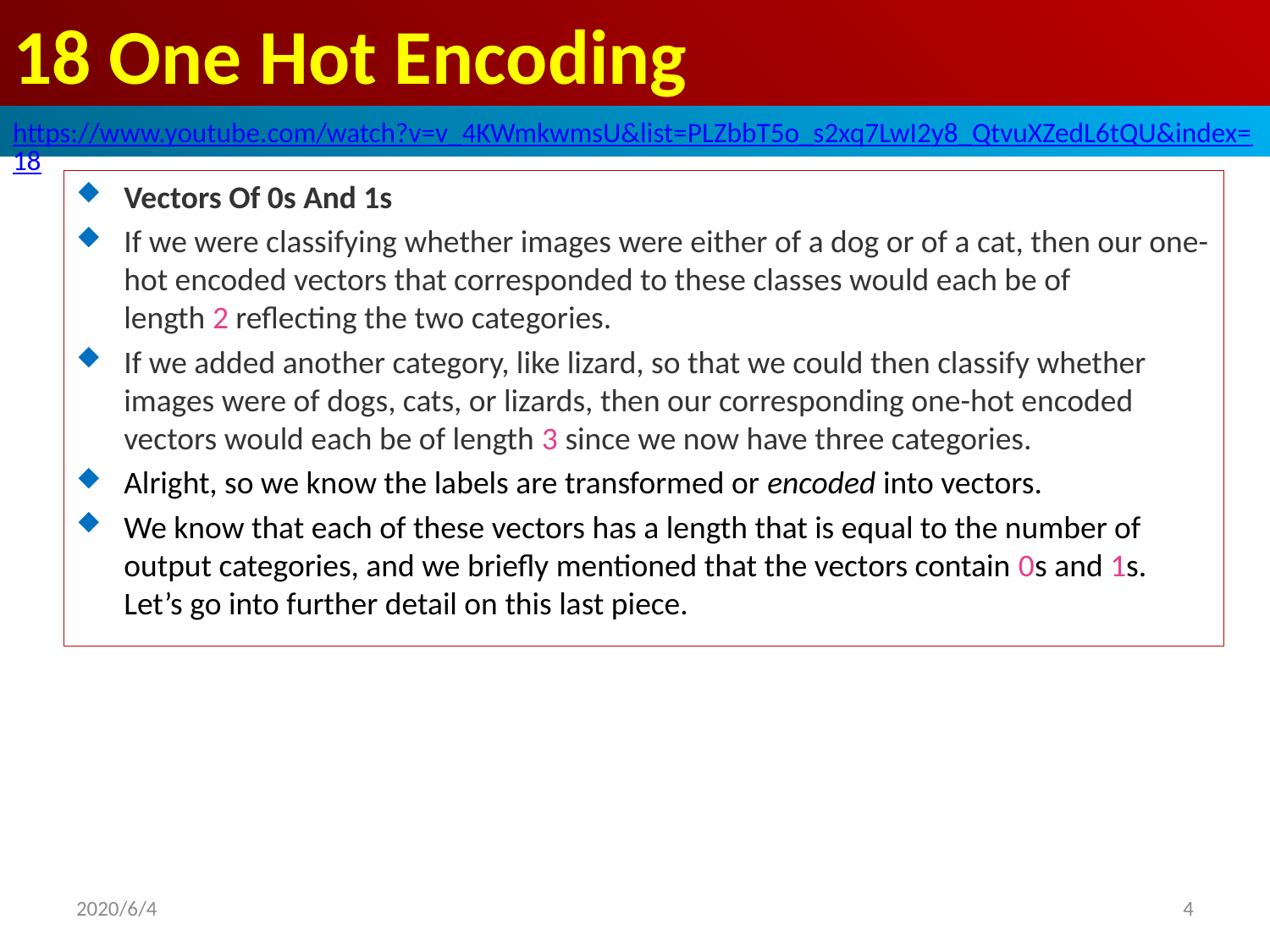

# 18 One Hot Encoding
https://www.youtube.com/watch?v=v_4KWmkwmsU&list=PLZbbT5o_s2xq7LwI2y8_QtvuXZedL6tQU&index=18
Vectors Of 0s And 1s
If we were classifying whether images were either of a dog or of a cat, then our one-hot encoded vectors that corresponded to these classes would each be of length 2 reflecting the two categories.
If we added another category, like lizard, so that we could then classify whether images were of dogs, cats, or lizards, then our corresponding one-hot encoded vectors would each be of length 3 since we now have three categories.
Alright, so we know the labels are transformed or encoded into vectors.
We know that each of these vectors has a length that is equal to the number of output categories, and we briefly mentioned that the vectors contain 0s and 1s. Let’s go into further detail on this last piece.

2020/6/4
4